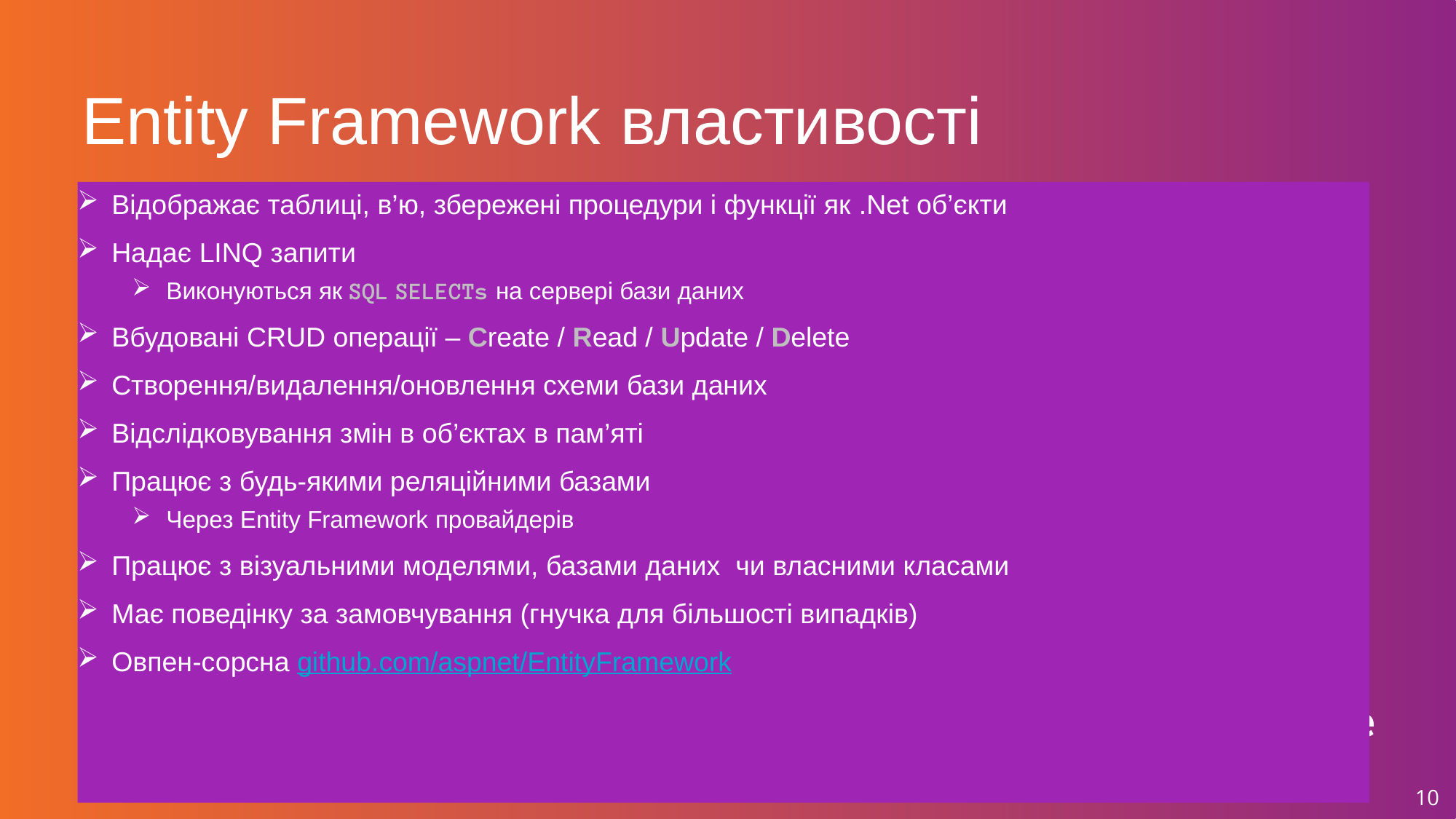

# Entity Framework властивості
Відображає таблиці, в’ю, збережені процедури і функції як .Net об’єкти
Надає LINQ запити
Виконуються як SQL SELECTs на сервері бази даних
Вбудовані CRUD операції – Create / Read / Update / Delete
Створення/видалення/оновлення схеми бази даних
Відслідковування змін в об’єктах в пам’яті
Працює з будь-якими реляційними базами
Через Entity Framework провайдерів
Працює з візуальними моделями, базами даних  чи власними класами
Має поведінку за замовчування (гнучка для більшості випадків)
Овпен-сорсна github.com/aspnet/EntityFramework

10